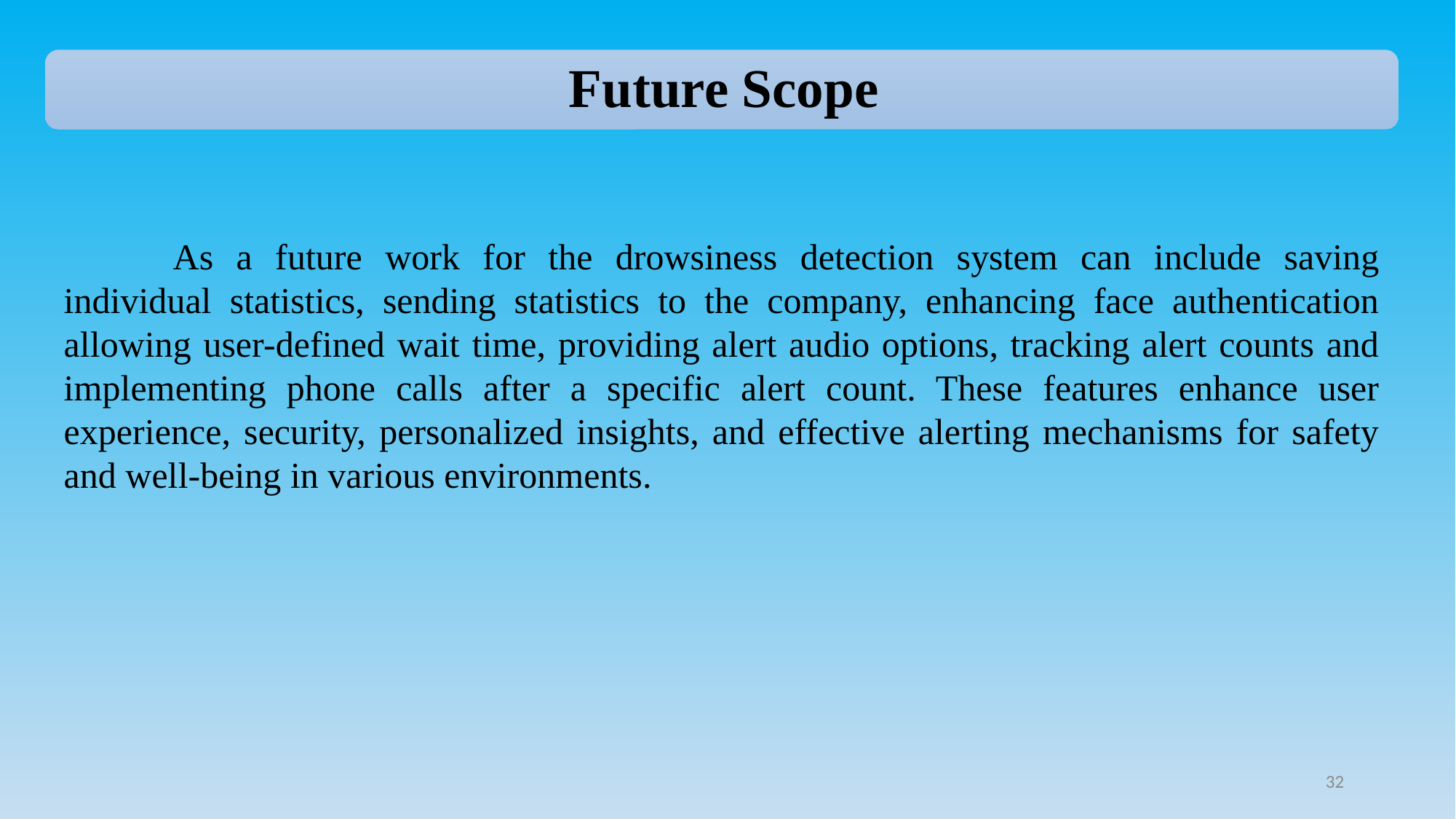

Future Scope
	As a future work for the drowsiness detection system can include saving individual statistics, sending statistics to the company, enhancing face authentication allowing user-defined wait time, providing alert audio options, tracking alert counts and implementing phone calls after a specific alert count. These features enhance user experience, security, personalized insights, and effective alerting mechanisms for safety and well-being in various environments.
32